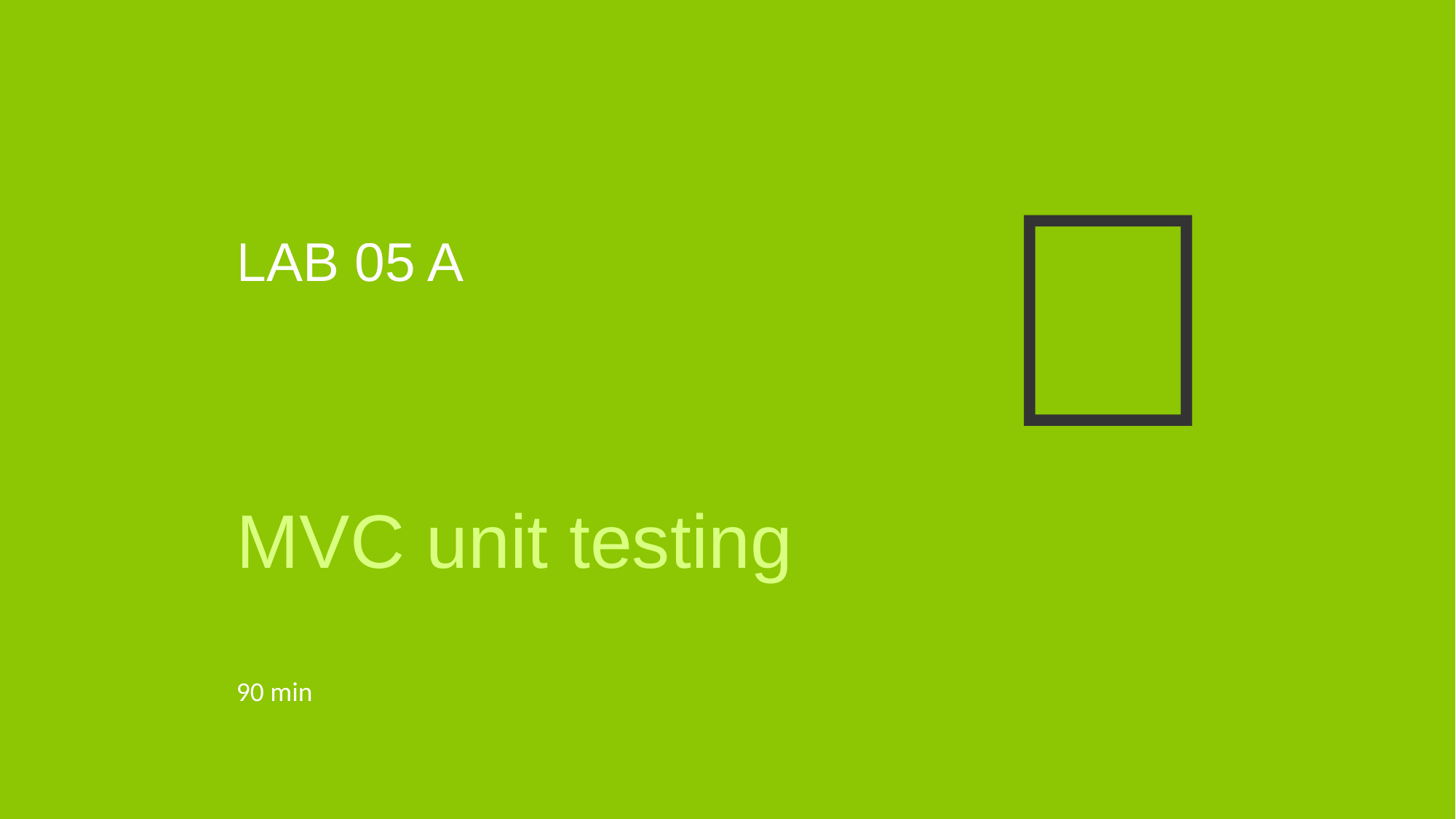

# LAB 05 A
MVC unit testing
90 min